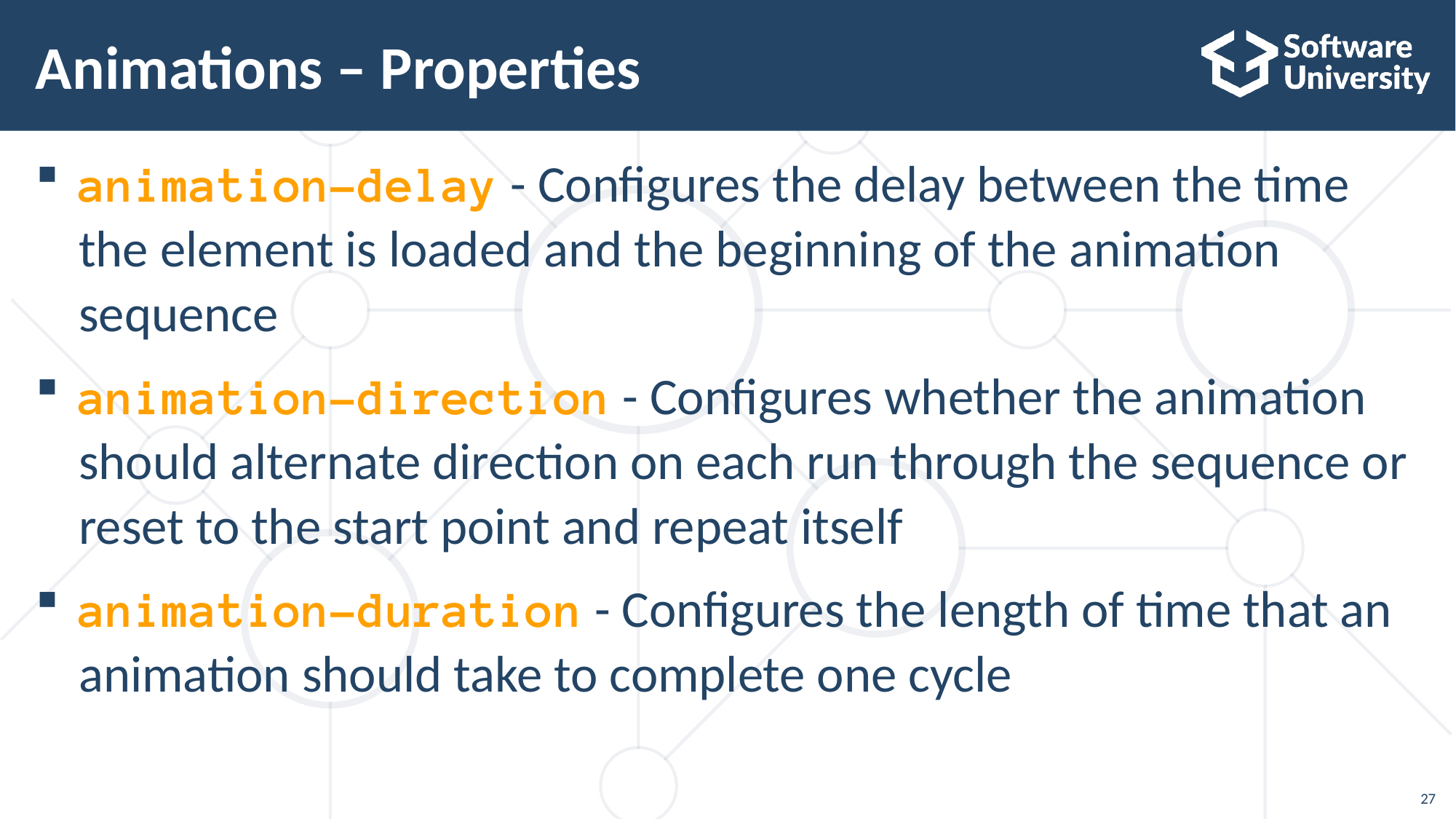

# Animations – Properties
animation-delay - Configures the delay between the time the element is loaded and the beginning of the animation sequence
animation-direction - Configures whether the animation should alternate direction on each run through the sequence or reset to the start point and repeat itself
animation-duration - Configures the length of time that an animation should take to complete one cycle

27